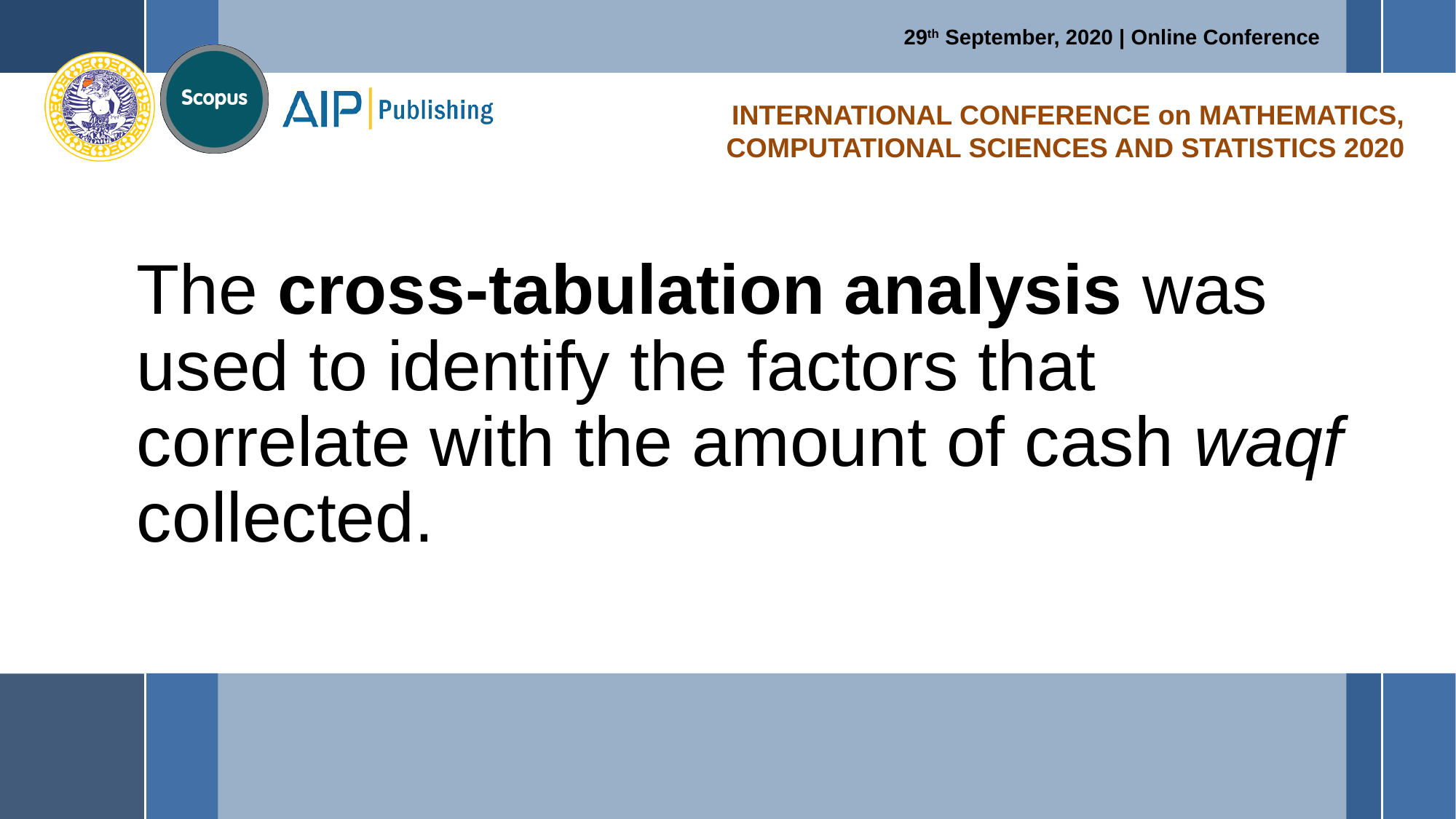

# The cross-tabulation analysis was used to identify the factors that correlate with the amount of cash waqf collected.